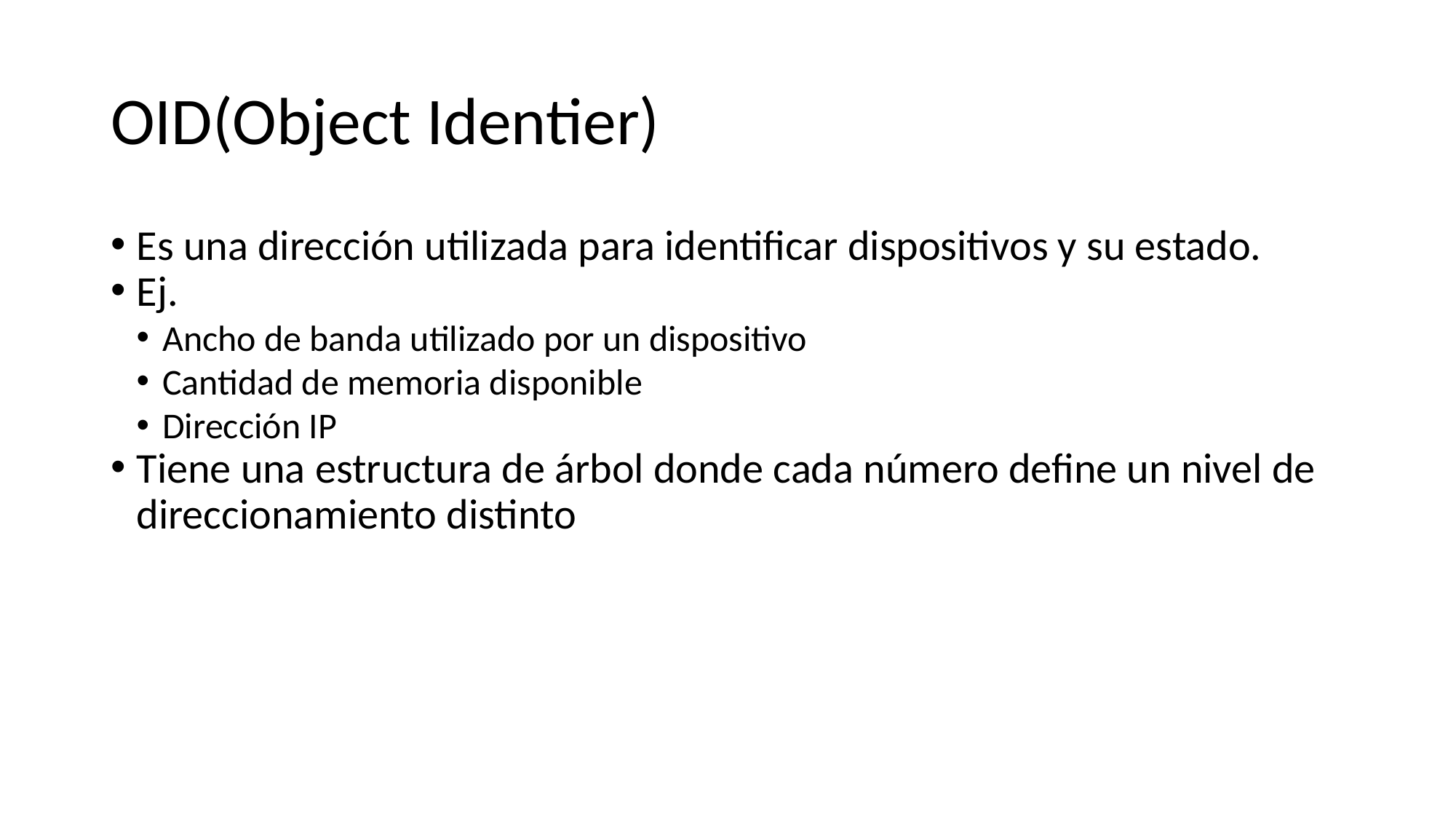

OID(Object Identier)
Es una dirección utilizada para identificar dispositivos y su estado.
Ej.
Ancho de banda utilizado por un dispositivo
Cantidad de memoria disponible
Dirección IP
Tiene una estructura de árbol donde cada número define un nivel de direccionamiento distinto